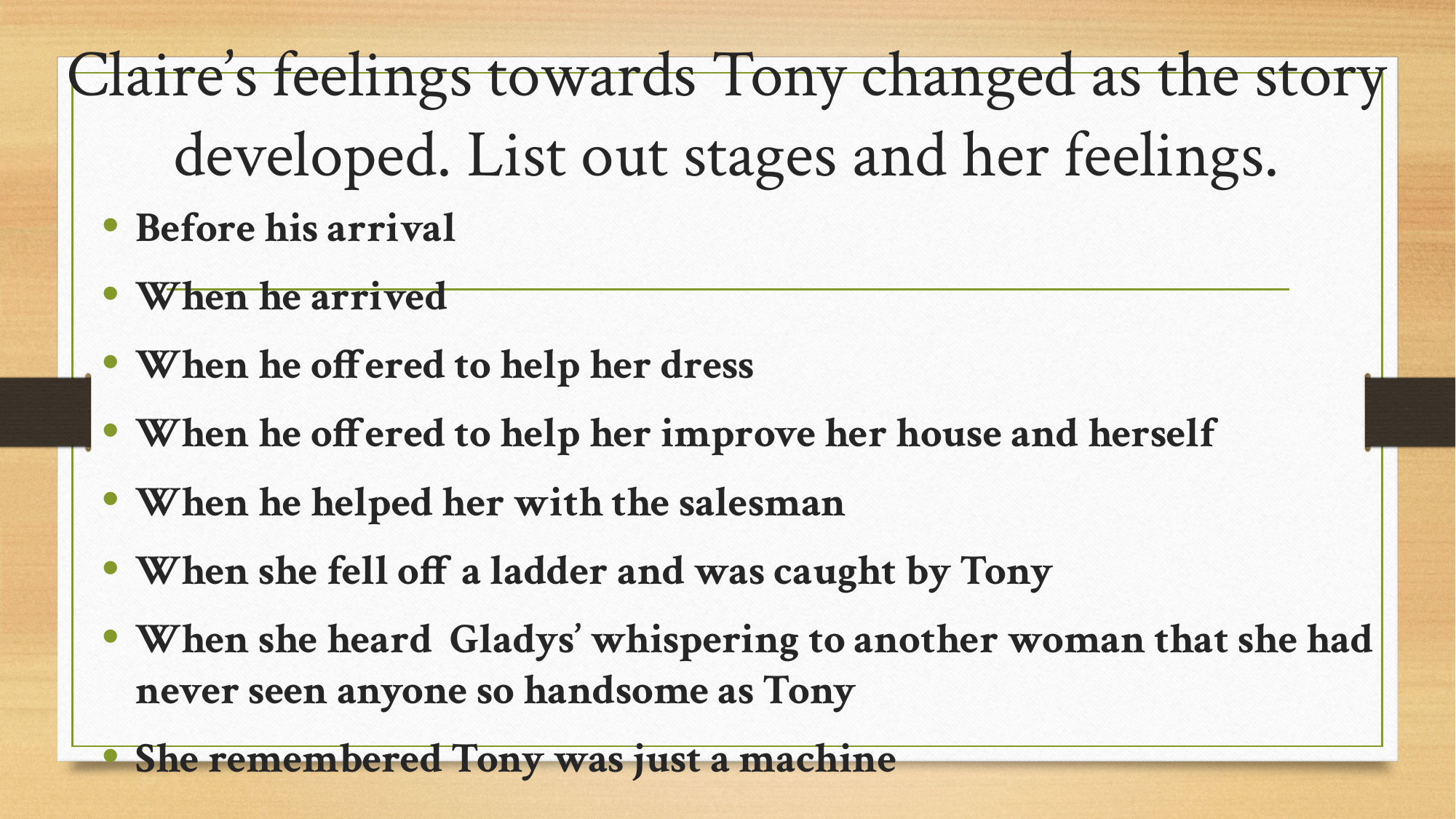

# Claire’s feelings towards Tony changed as the story developed. List out stages and her feelings.
Before his arrival
When he arrived
When he offered to help her dress
When he offered to help her improve her house and herself
When he helped her with the salesman
When she fell off a ladder and was caught by Tony
When she heard  Gladys’ whispering to another woman that she had never seen anyone so handsome as Tony
She remembered Tony was just a machine